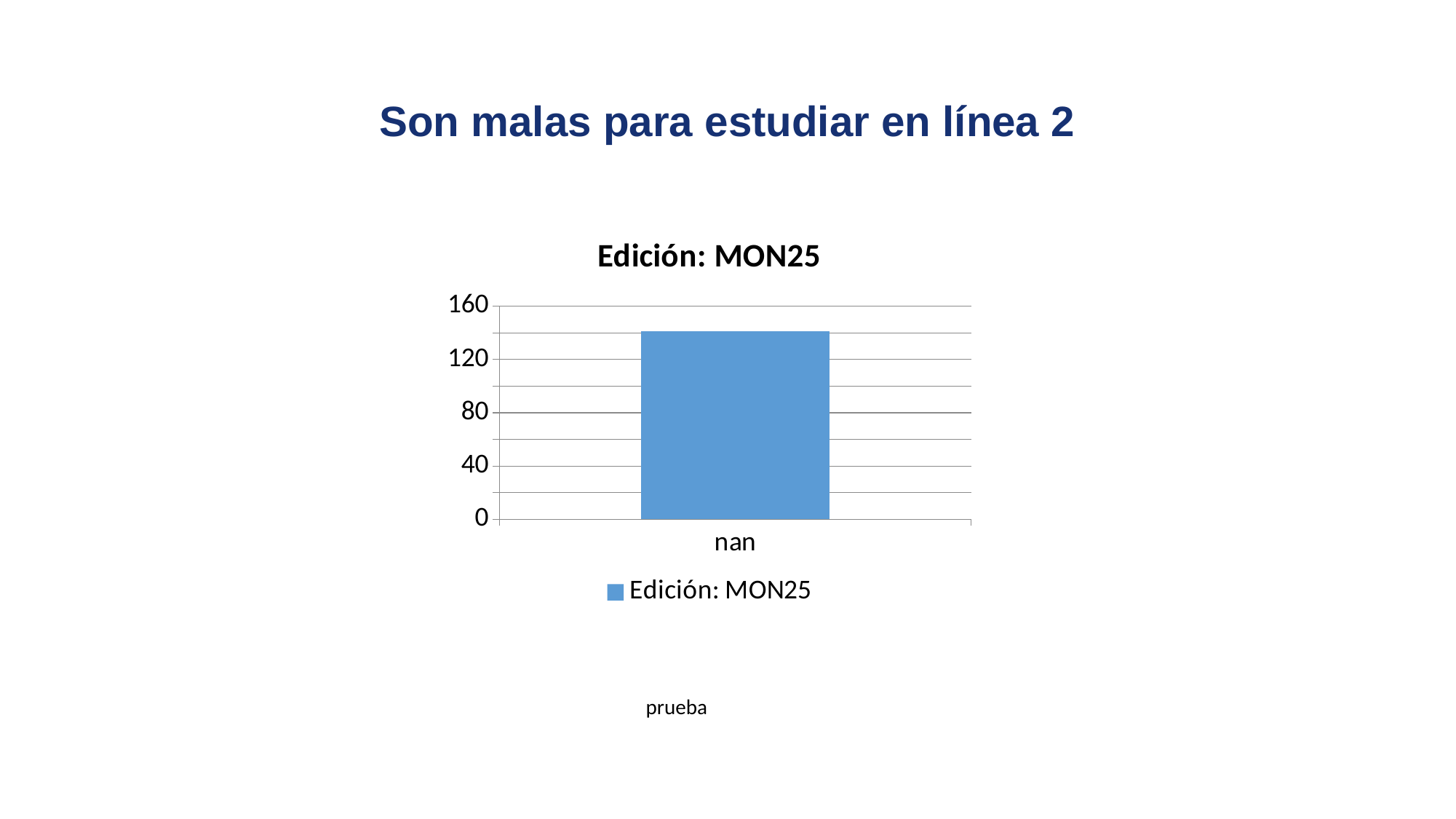

# Son malas para estudiar en línea 2

### Chart

| Category | Edición: MON25 |
|---|---|
| nan | 141.0 |
prueba